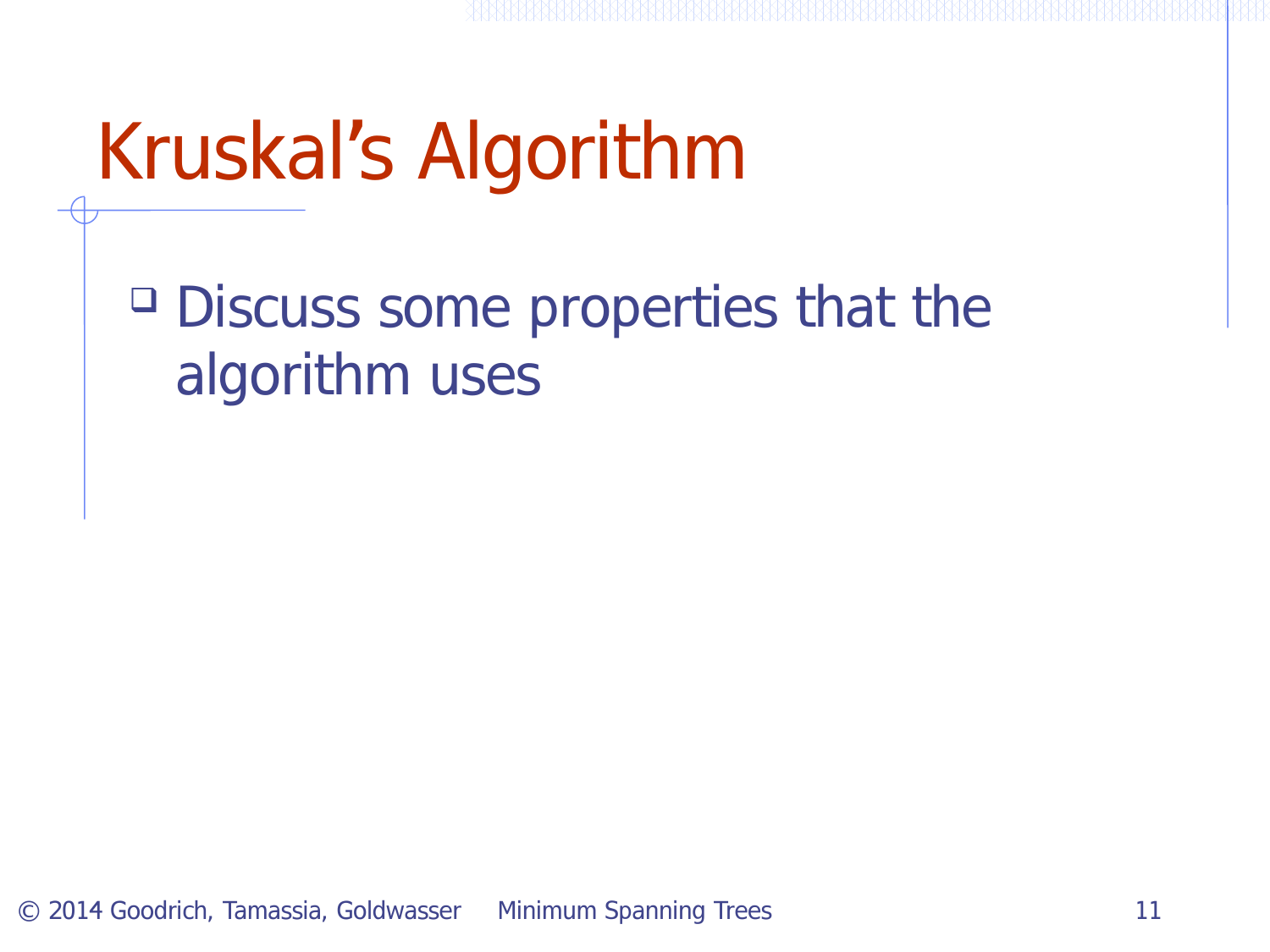

# Kruskal’s Algorithm
Discuss some properties that the algorithm uses
Minimum Spanning Trees
11